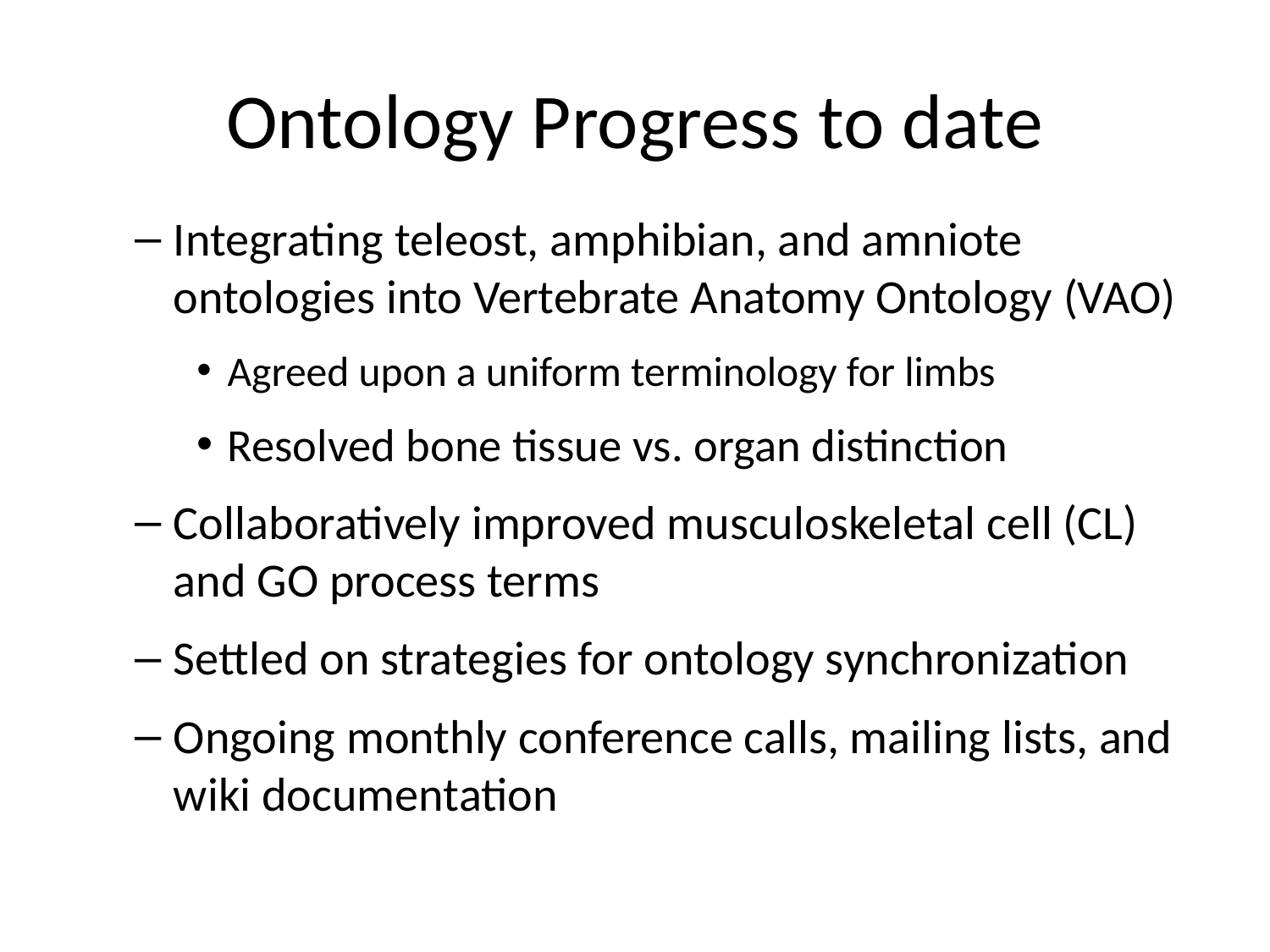

# Ontology Progress to date
Integrating teleost, amphibian, and amniote ontologies into Vertebrate Anatomy Ontology (VAO)
Agreed upon a uniform terminology for limbs
Resolved bone tissue vs. organ distinction
Collaboratively improved musculoskeletal cell (CL) and GO process terms
Settled on strategies for ontology synchronization
Ongoing monthly conference calls, mailing lists, and wiki documentation